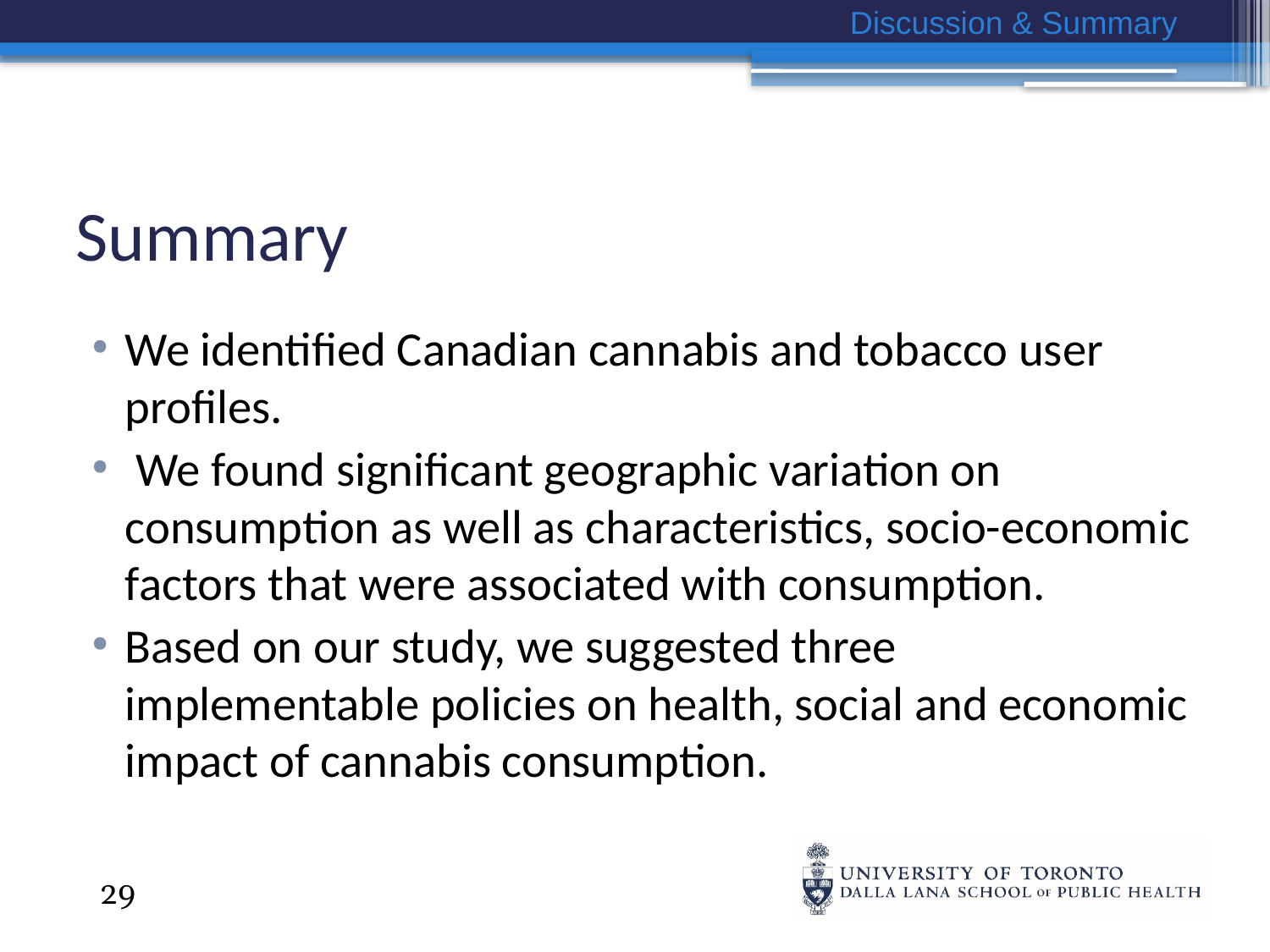

Discussion & Summary
# Summary
We identified Canadian cannabis and tobacco user profiles.
 We found significant geographic variation on consumption as well as characteristics, socio-economic factors that were associated with consumption.
Based on our study, we suggested three implementable policies on health, social and economic impact of cannabis consumption.
29